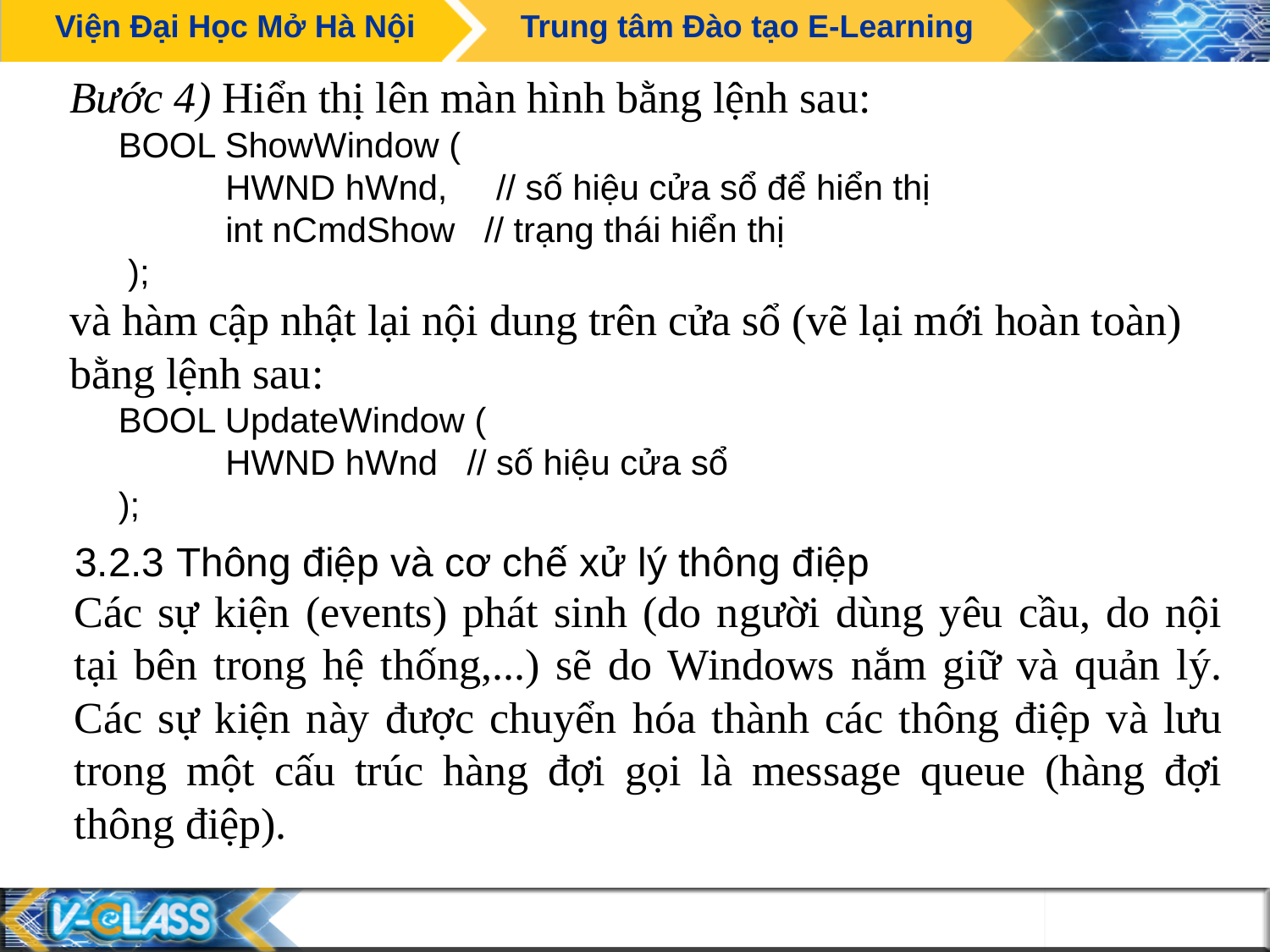

Bước 4) Hiển thị lên màn hình bằng lệnh sau:
     BOOL ShowWindow (
                HWND hWnd,     // số hiệu cửa sổ để hiển thị
                int nCmdShow   // trạng thái hiển thị
      );
và hàm cập nhật lại nội dung trên cửa sổ (vẽ lại mới hoàn toàn) bằng lệnh sau:
     BOOL UpdateWindow (
                HWND hWnd   // số hiệu cửa sổ
     );
3.2.3 Thông điệp và cơ chế xử lý thông điệp
Các sự kiện (events) phát sinh (do người dùng yêu cầu, do nội tại bên trong hệ thống,...) sẽ do Windows nắm giữ và quản lý. Các sự kiện này được chuyển hóa thành các thông điệp và lưu trong một cấu trúc hàng đợi gọi là message queue (hàng đợi thông điệp).